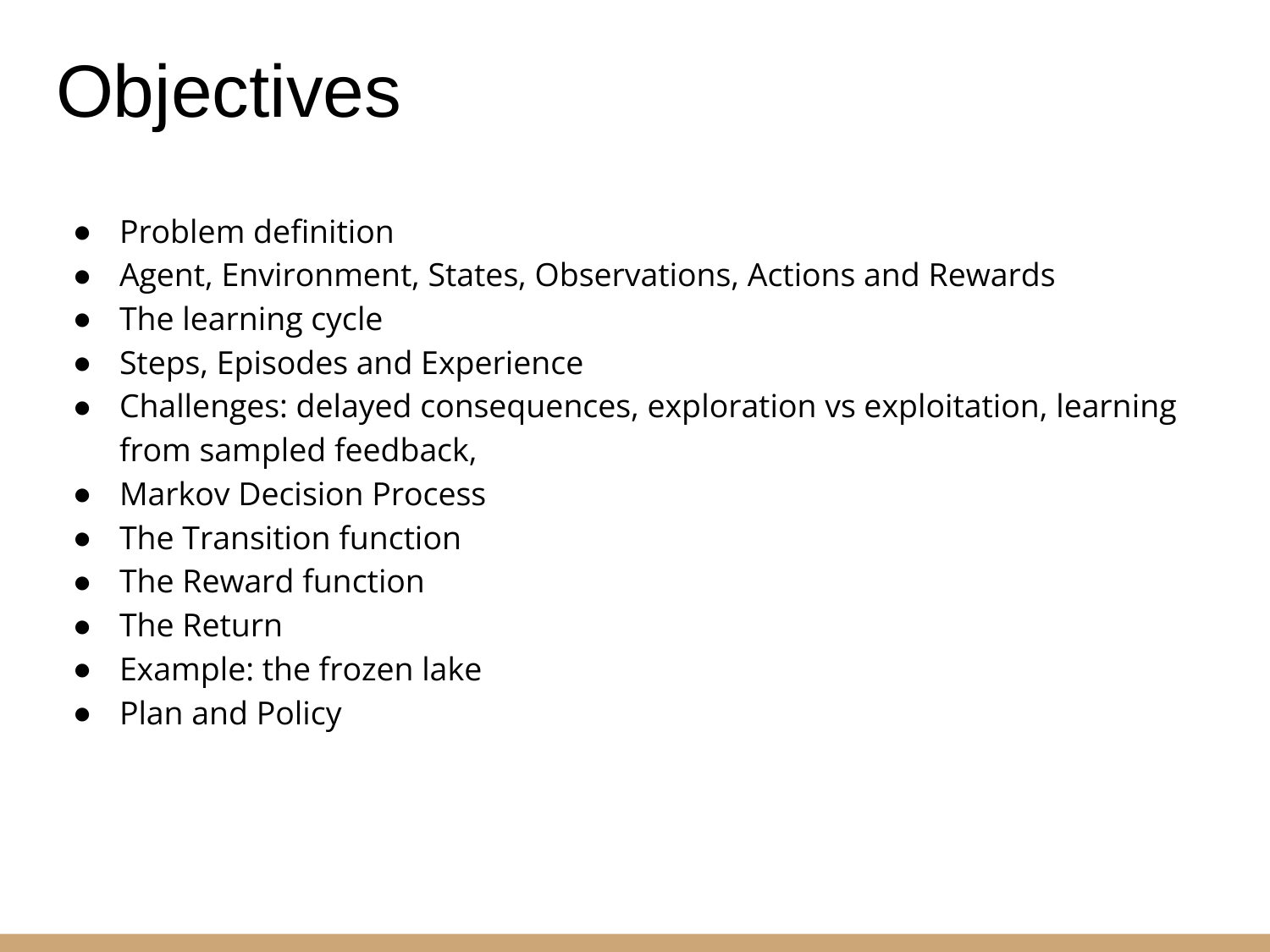

Objectives
Problem definition
Agent, Environment, States, Observations, Actions and Rewards
The learning cycle
Steps, Episodes and Experience
Challenges: delayed consequences, exploration vs exploitation, learning from sampled feedback,
Markov Decision Process
The Transition function
The Reward function
The Return
Example: the frozen lake
Plan and Policy